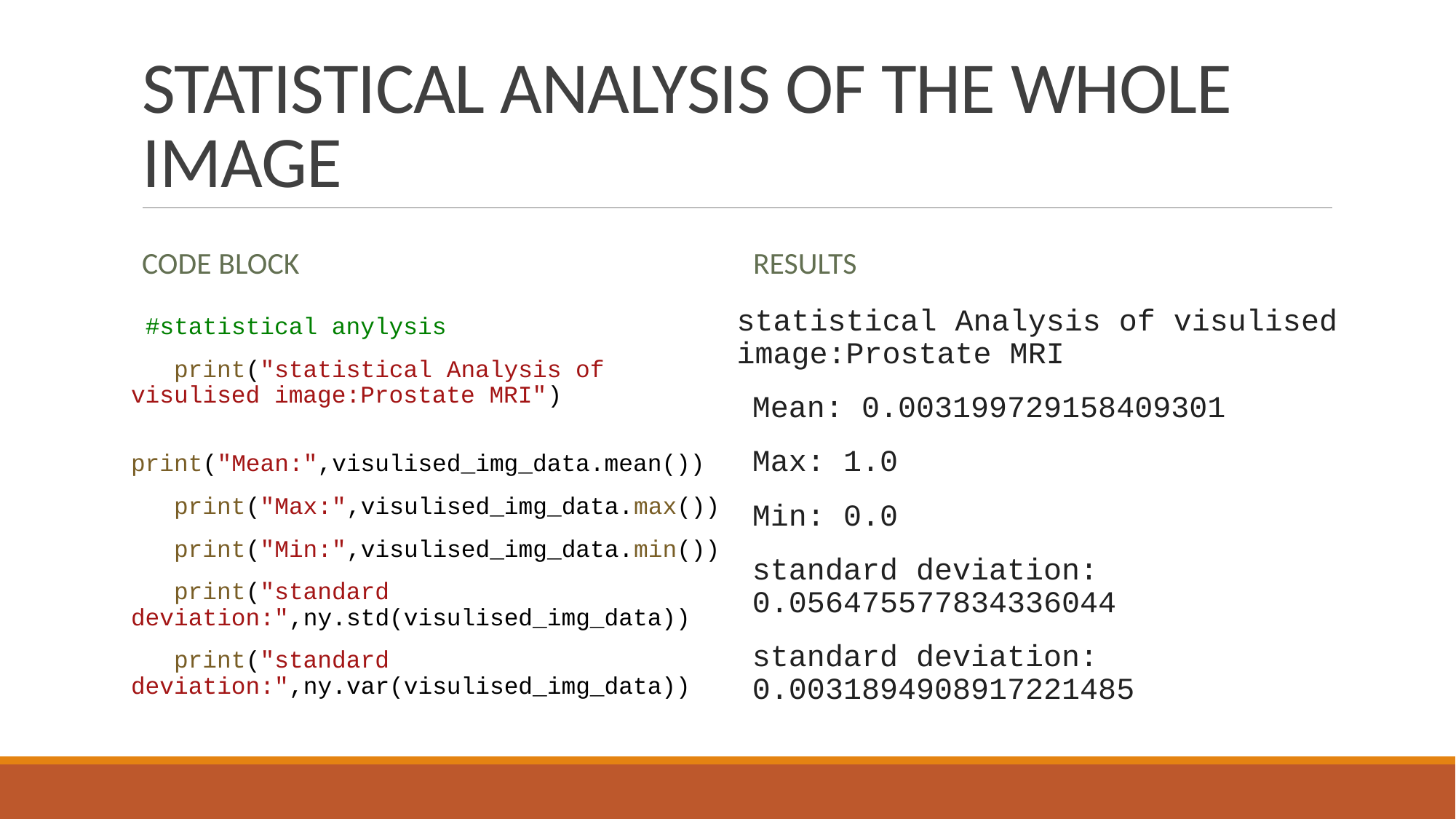

# STATISTICAL ANALYSIS OF THE WHOLE IMAGE
CODE BLOCK
RESULTS
statistical Analysis of visulised image:Prostate MRI
Mean: 0.003199729158409301
Max: 1.0
Min: 0.0
standard deviation: 0.056475577834336044
standard deviation: 0.0031894908917221485
 #statistical anylysis
   print("statistical Analysis of visulised image:Prostate MRI")
   print("Mean:",visulised_img_data.mean())
   print("Max:",visulised_img_data.max())
   print("Min:",visulised_img_data.min())
   print("standard deviation:",ny.std(visulised_img_data))
   print("standard deviation:",ny.var(visulised_img_data))